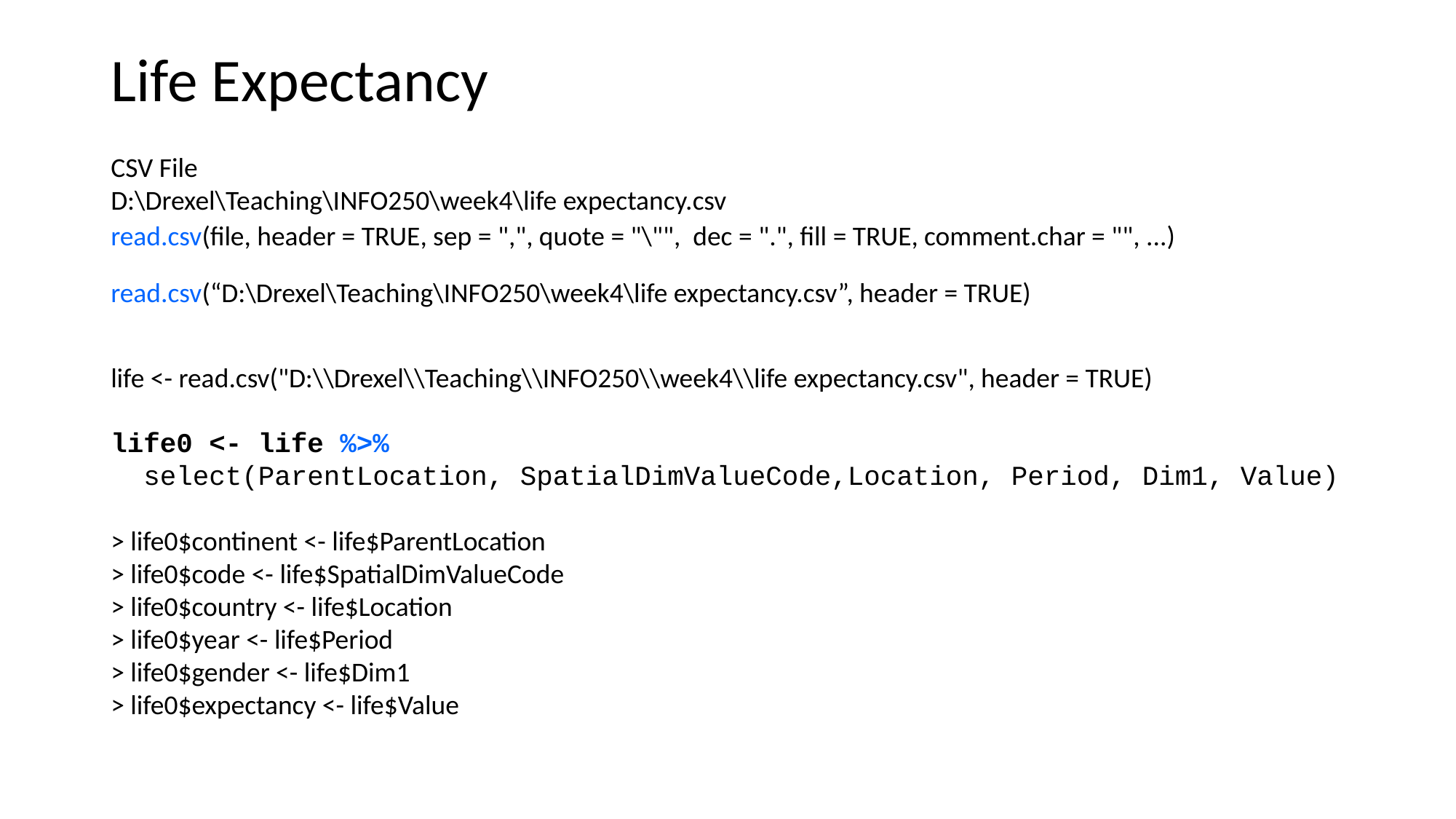

# Life Expectancy
CSV File
D:\Drexel\Teaching\INFO250\week4\life expectancy.csv
read.csv(file, header = TRUE, sep = ",", quote = "\"",  dec = ".", fill = TRUE, comment.char = "", ...)
read.csv(“D:\Drexel\Teaching\INFO250\week4\life expectancy.csv”, header = TRUE)
life <- read.csv("D:\\Drexel\\Teaching\\INFO250\\week4\\life expectancy.csv", header = TRUE)
life0 <- life %>%
  select(ParentLocation, SpatialDimValueCode,Location, Period, Dim1, Value)
> life0$continent <- life$ParentLocation
> life0$code <- life$SpatialDimValueCode
> life0$country <- life$Location
> life0$year <- life$Period
> life0$gender <- life$Dim1
> life0$expectancy <- life$Value